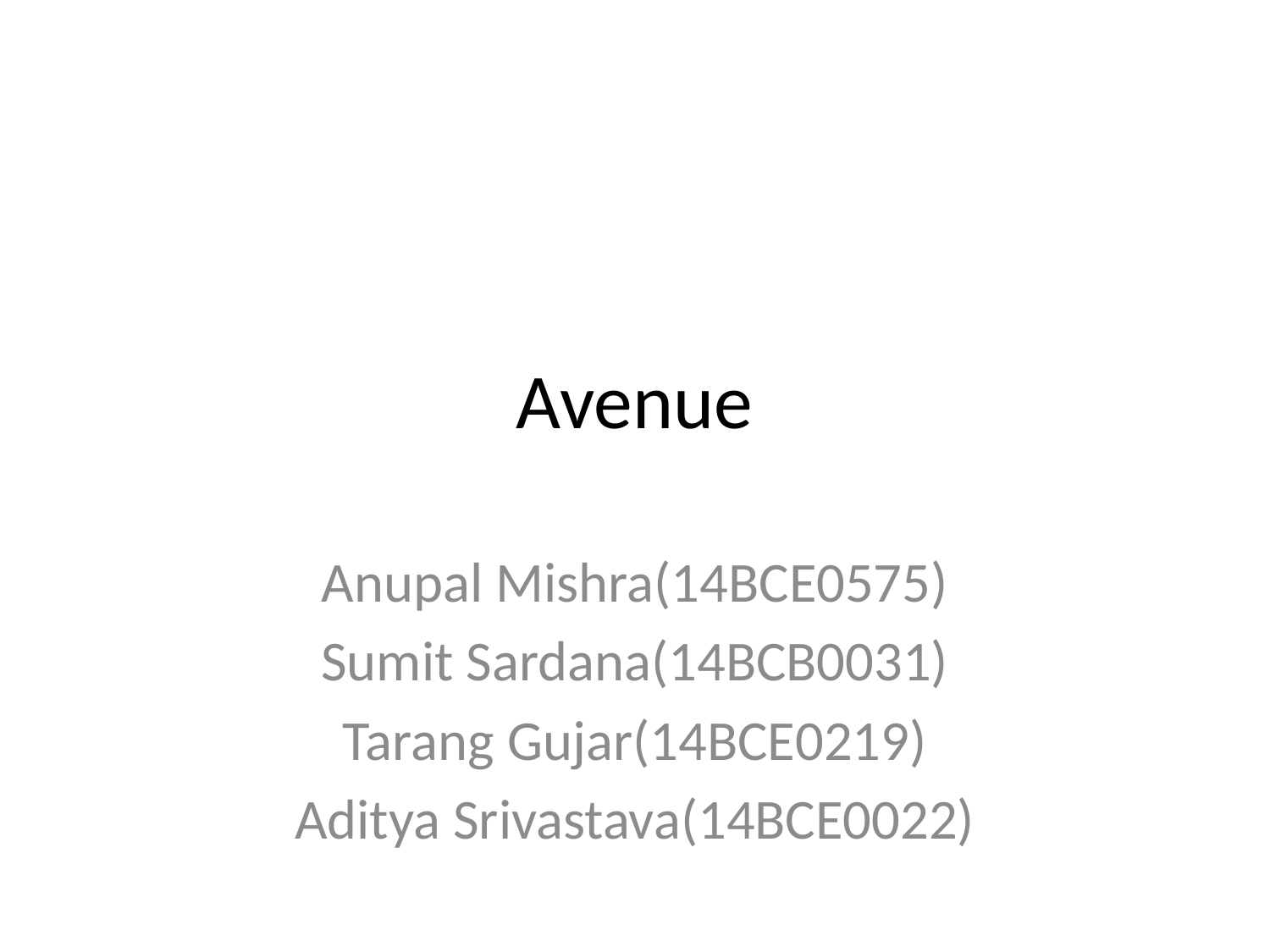

Avenue
Anupal Mishra(14BCE0575)
Sumit Sardana(14BCB0031)
Tarang Gujar(14BCE0219)
Aditya Srivastava(14BCE0022)